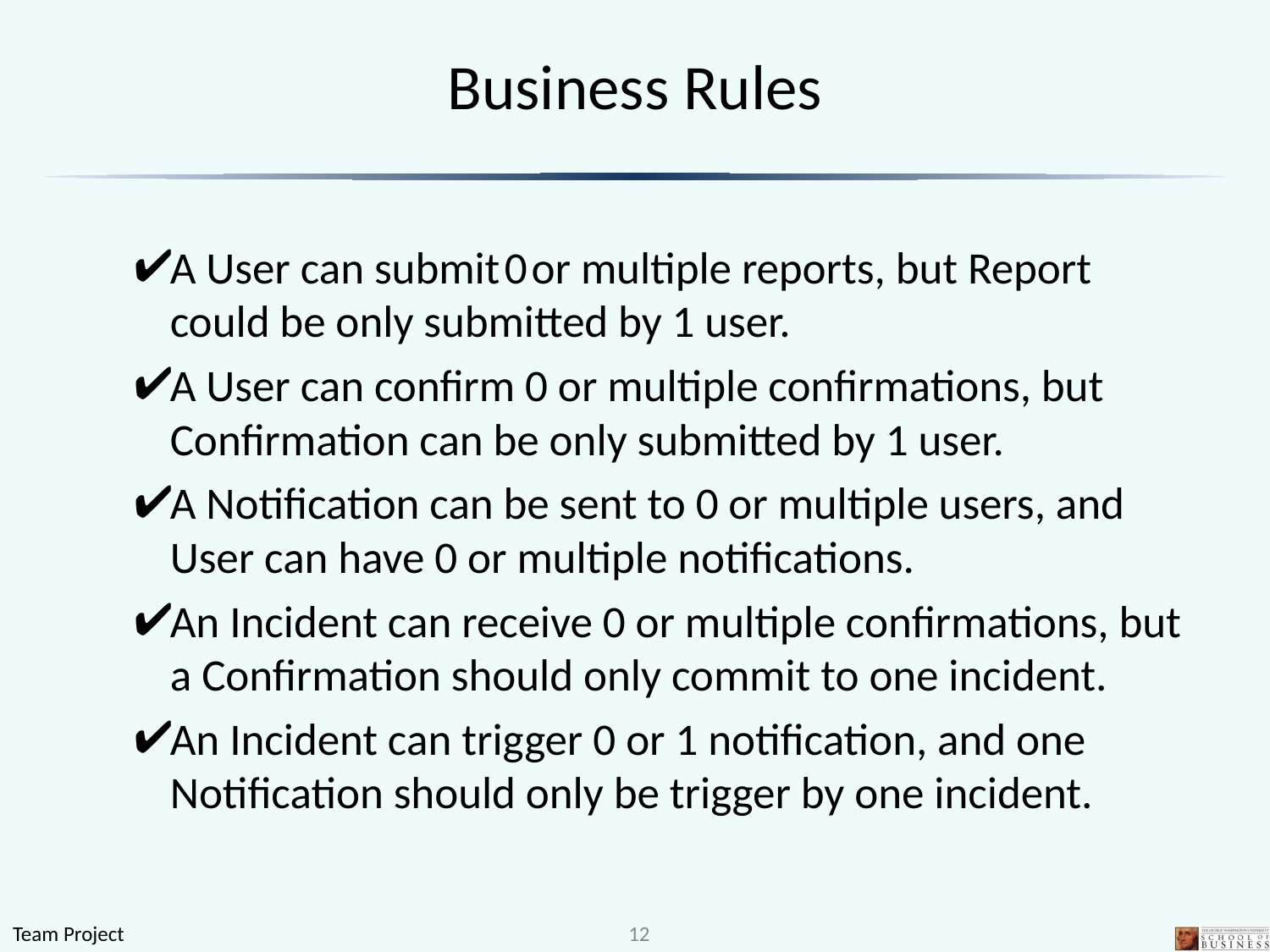

# Business Rules
A User can submit 0 or multiple reports, but Report could be only submitted by 1 user.
A User can confirm 0 or multiple confirmations, but Confirmation can be only submitted by 1 user.
A Notification can be sent to 0 or multiple users, and User can have 0 or multiple notifications.
An Incident can receive 0 or multiple confirmations, but a Confirmation should only commit to one incident.
An Incident can trigger 0 or 1 notification, and one Notification should only be trigger by one incident.